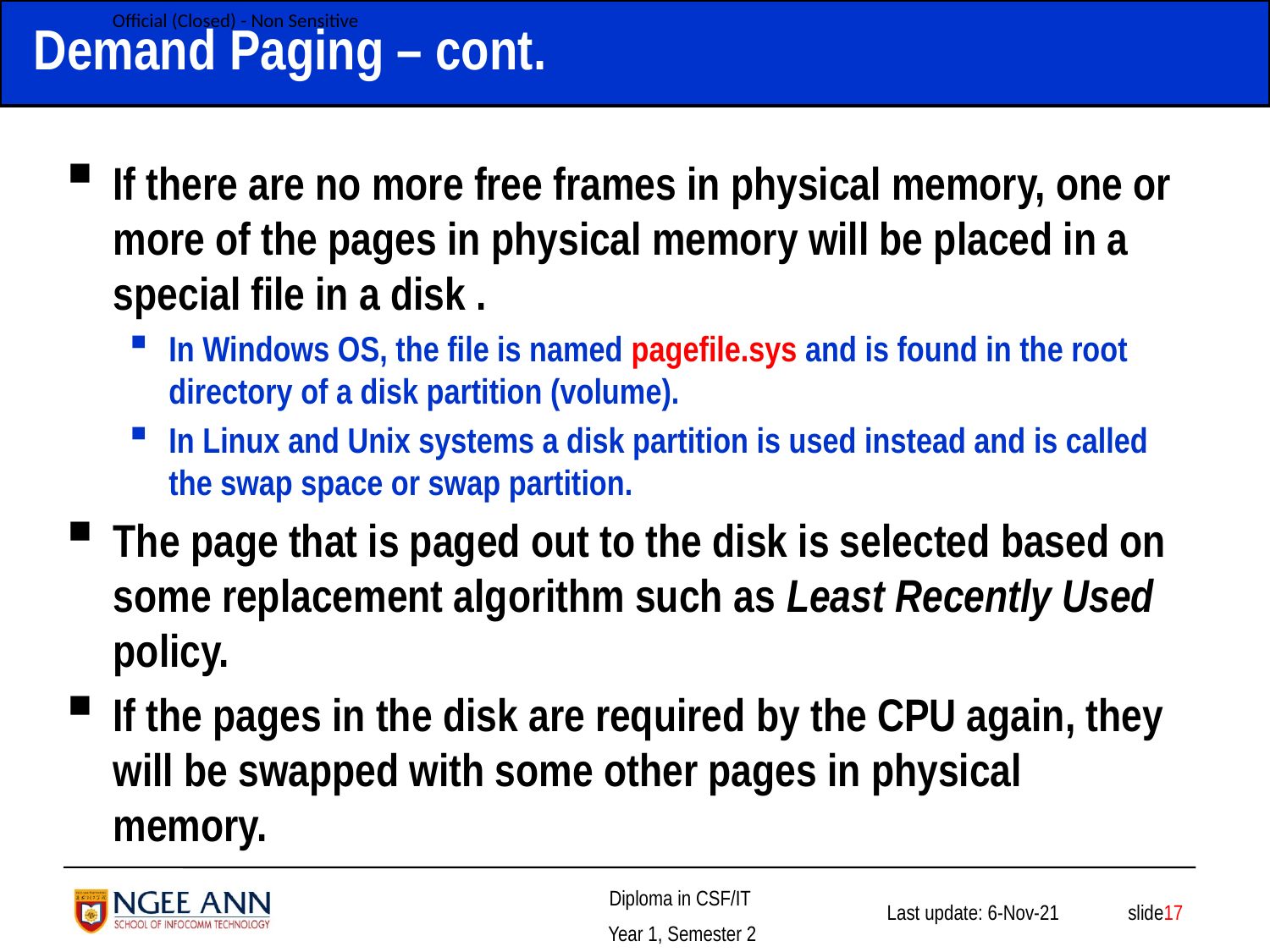

# Demand Paging – cont.
If there are no more free frames in physical memory, one or more of the pages in physical memory will be placed in a special file in a disk .
In Windows OS, the file is named pagefile.sys and is found in the root directory of a disk partition (volume).
In Linux and Unix systems a disk partition is used instead and is called the swap space or swap partition.
The page that is paged out to the disk is selected based on some replacement algorithm such as Least Recently Used policy.
If the pages in the disk are required by the CPU again, they will be swapped with some other pages in physical memory.
    slide17